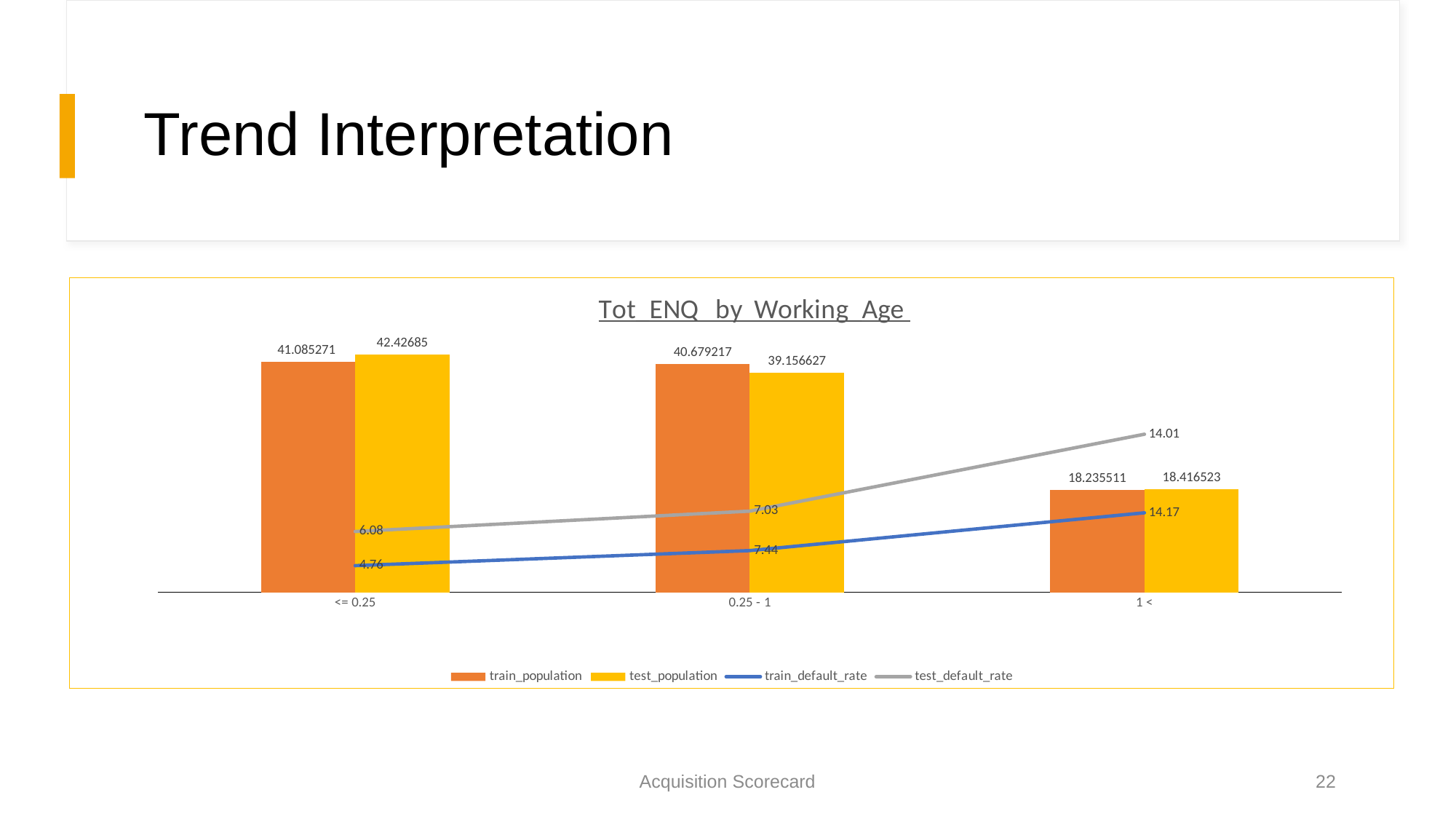

# Trend Interpretation

### Chart: Tot_ENQ   by  Working_Age

| Category | train_population | test_population | train_default_rate | test_default_rate |
|---|---|---|---|---|
| <= 0.25 | 41.085271 | 42.42685 | 4.76 | 6.08 |
| 0.25 - 1 | 40.679217 | 39.156627 | 7.44 | 7.03 |
| 1 < | 18.235511 | 18.416523 | 14.17 | 14.01 |
Acquisition Scorecard
22